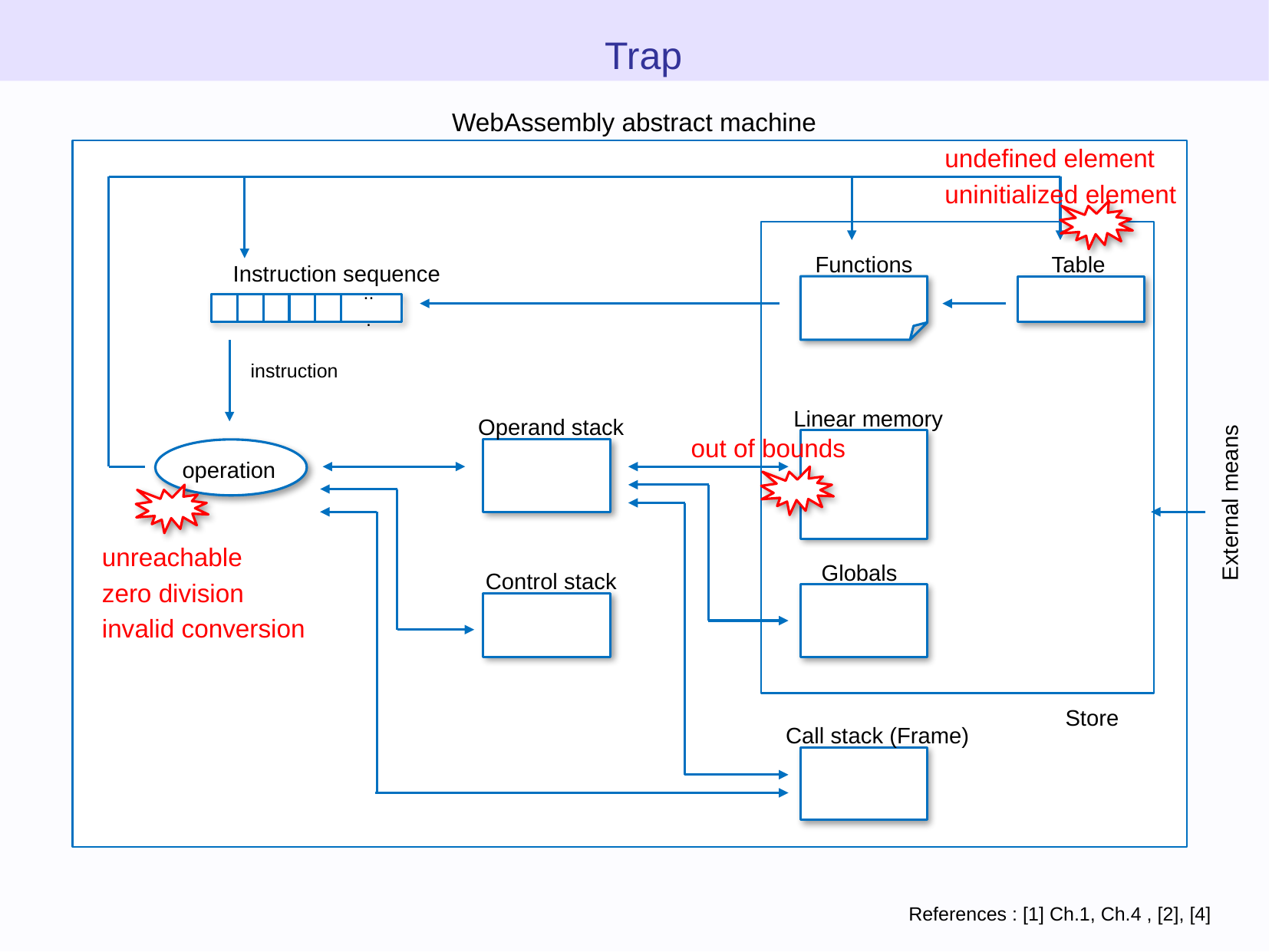

Trap
WebAssembly abstract machine
undefined element
uninitialized element

Functions
Table
Instruction sequence

...

instruction
Linear memory
Operand stack
out of bounds

operation

External means
unreachable
zero division
invalid conversion
Globals
Control stack

Store
Call stack (Frame)

References : [1] Ch.1, Ch.4 , [2], [4]